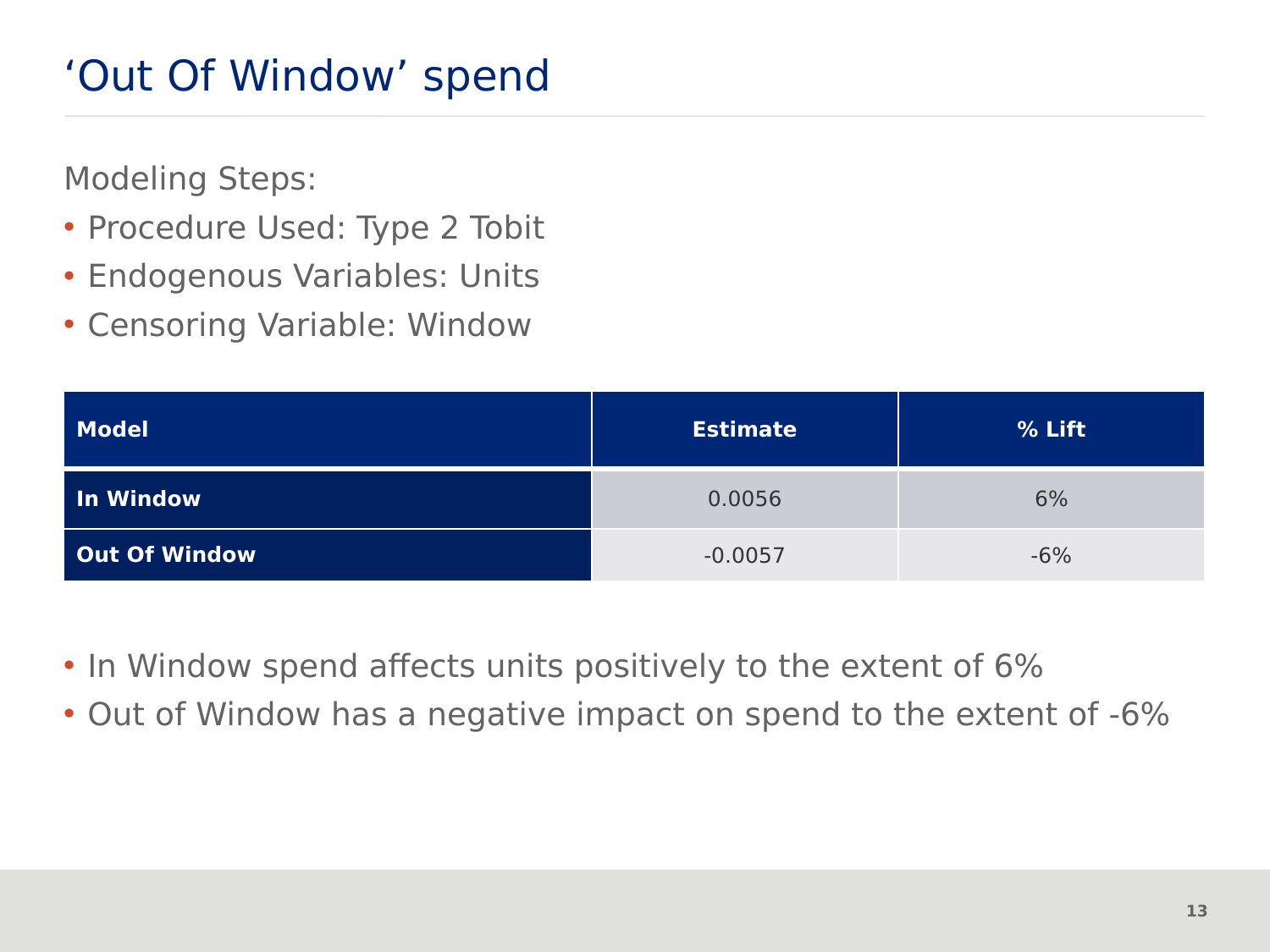

# ‘Out Of Window’ spend
Modeling Steps:
Procedure Used: Type 2 Tobit
Endogenous Variables: Units
Censoring Variable: Window

In Window spend affects units positively to the extent of 6%
Out of Window has a negative impact on spend to the extent of -6%

| Model | Estimate | % Lift |
| --- | --- | --- |
| In Window | 0.0056 | 6% |
| Out Of Window | -0.0057 | -6% |